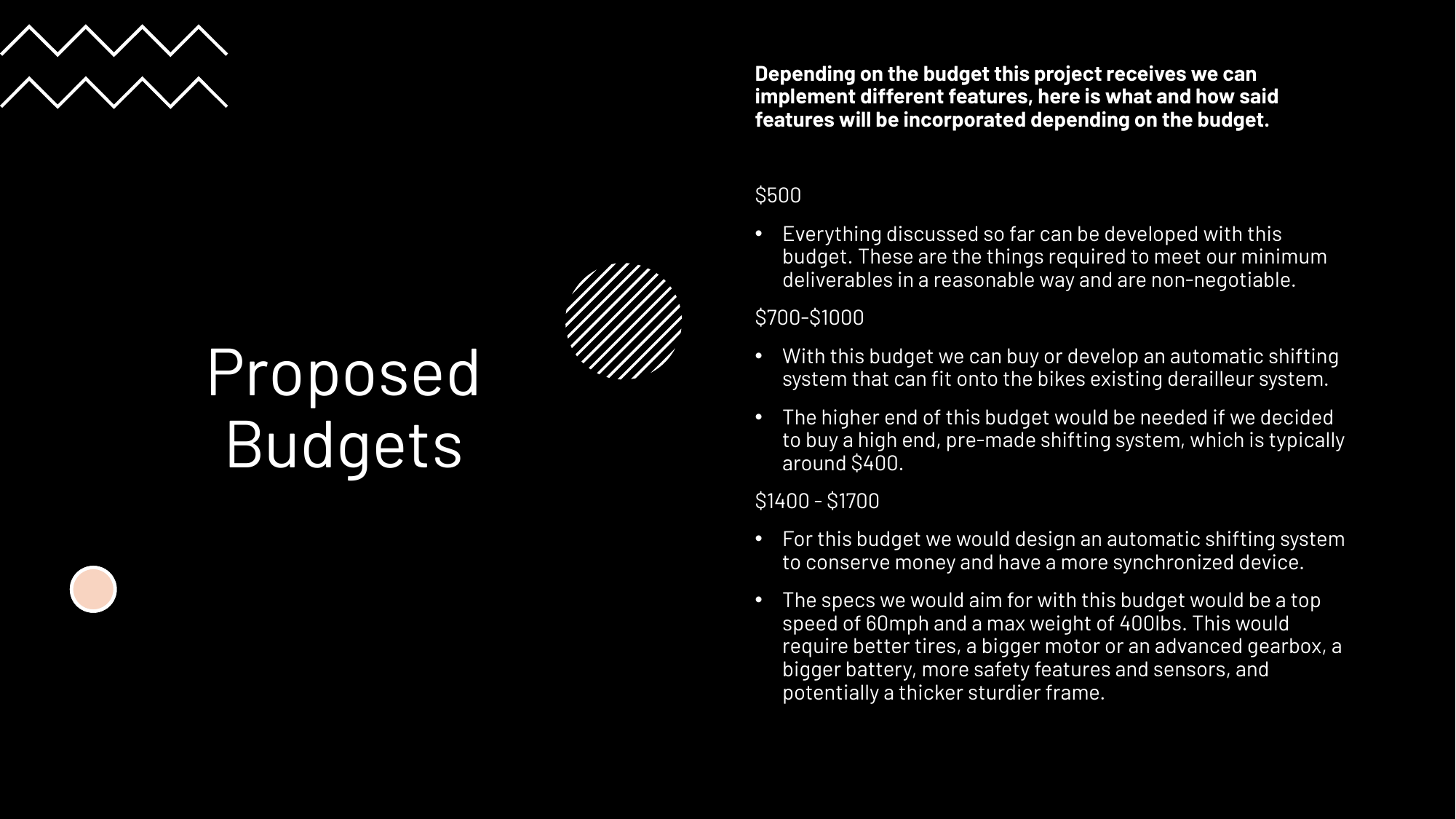

Depending on the budget this project receives we can implement different features, here is what and how said features will be incorporated depending on the budget.

$500
Everything discussed so far can be developed with this budget. These are the things required to meet our minimum deliverables in a reasonable way and are non-negotiable.
$700-$1000
With this budget we can buy or develop an automatic shifting system that can fit onto the bikes existing derailleur system.
The higher end of this budget would be needed if we decided to buy a high end, pre-made shifting system, which is typically around $400.
$1400 - $1700
For this budget we would design an automatic shifting system to conserve money and have a more synchronized device.
The specs we would aim for with this budget would be a top speed of 60mph and a max weight of 400lbs. This would require better tires, a bigger motor or an advanced gearbox, a bigger battery, more safety features and sensors, and potentially a thicker sturdier frame.
# Proposed Budgets